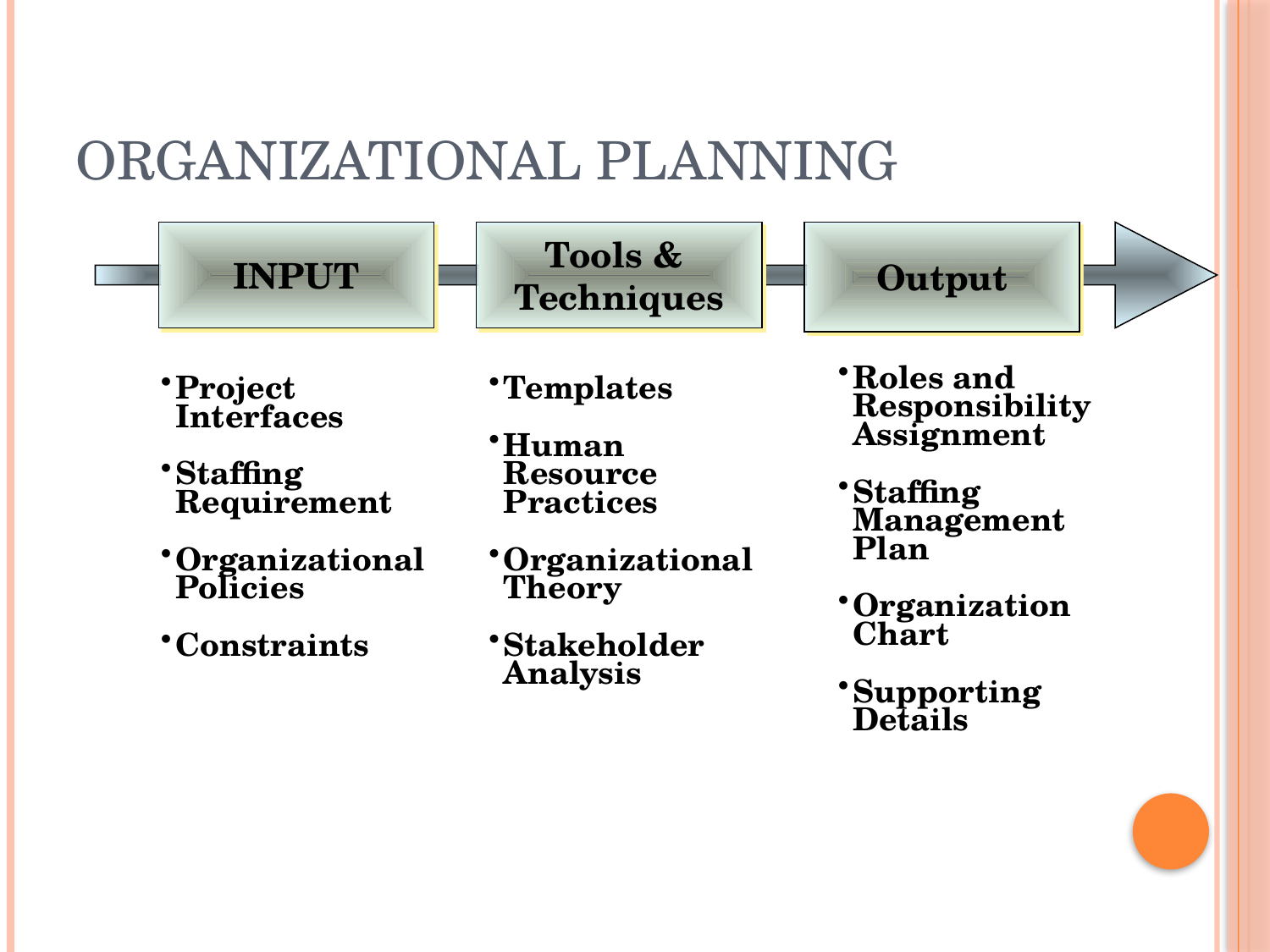

# Organizational Planning

INPUT
Tools &
Techniques
Output
Roles and Responsibility Assignment

Staffing Management Plan

Organization Chart

Supporting Details

Project Interfaces

Staffing Requirement

Organizational Policies

Constraints

Templates

Human Resource Practices

Organizational Theory

Stakeholder Analysis